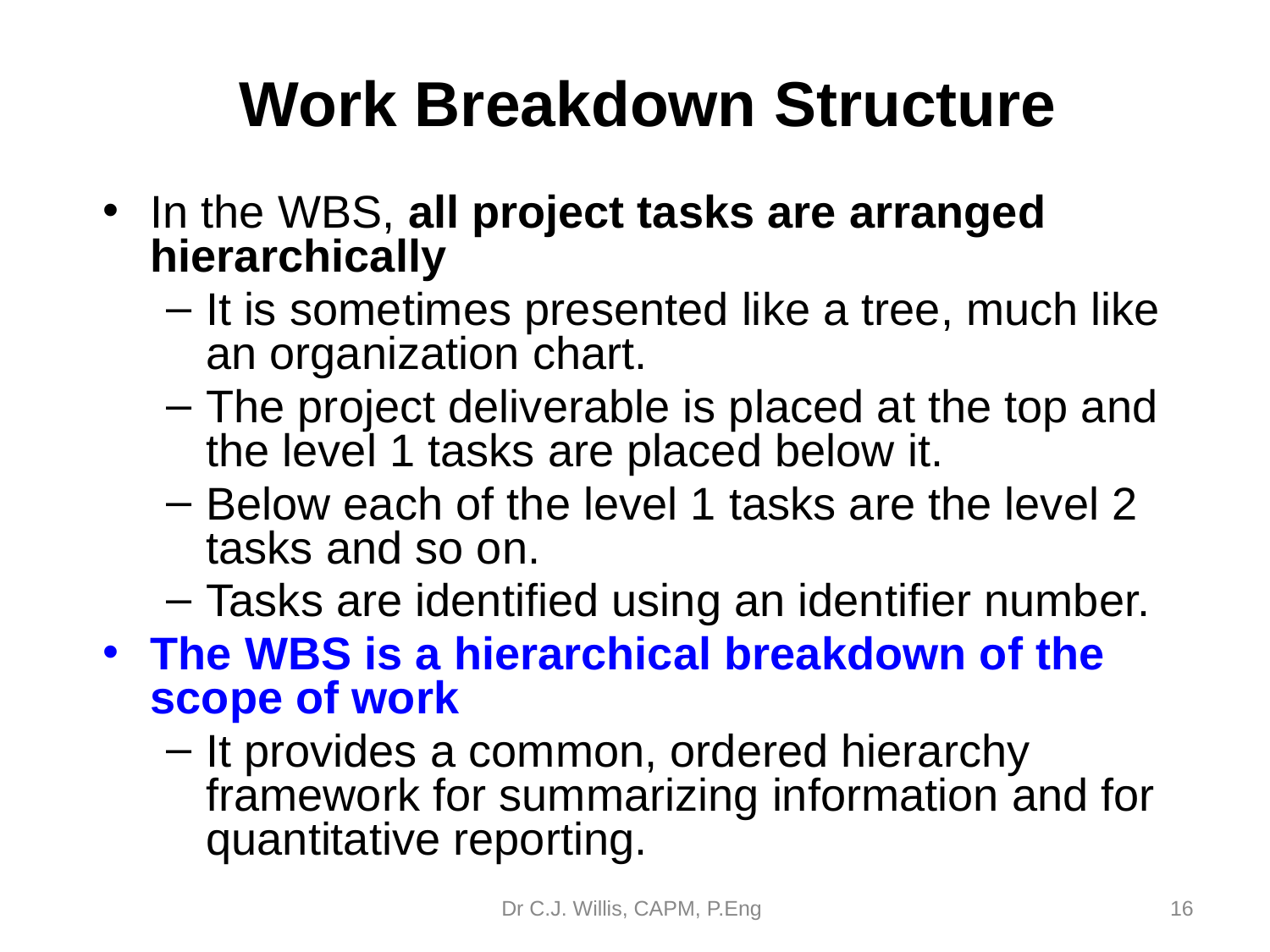

# Work Breakdown Structure
In the WBS, all project tasks are arranged hierarchically
It is sometimes presented like a tree, much like an organization chart.
The project deliverable is placed at the top and the level 1 tasks are placed below it.
Below each of the level 1 tasks are the level 2 tasks and so on.
Tasks are identified using an identifier number.
The WBS is a hierarchical breakdown of the scope of work
It provides a common, ordered hierarchy framework for summarizing information and for quantitative reporting.

Dr C.J. Willis, CAPM, P.Eng
16